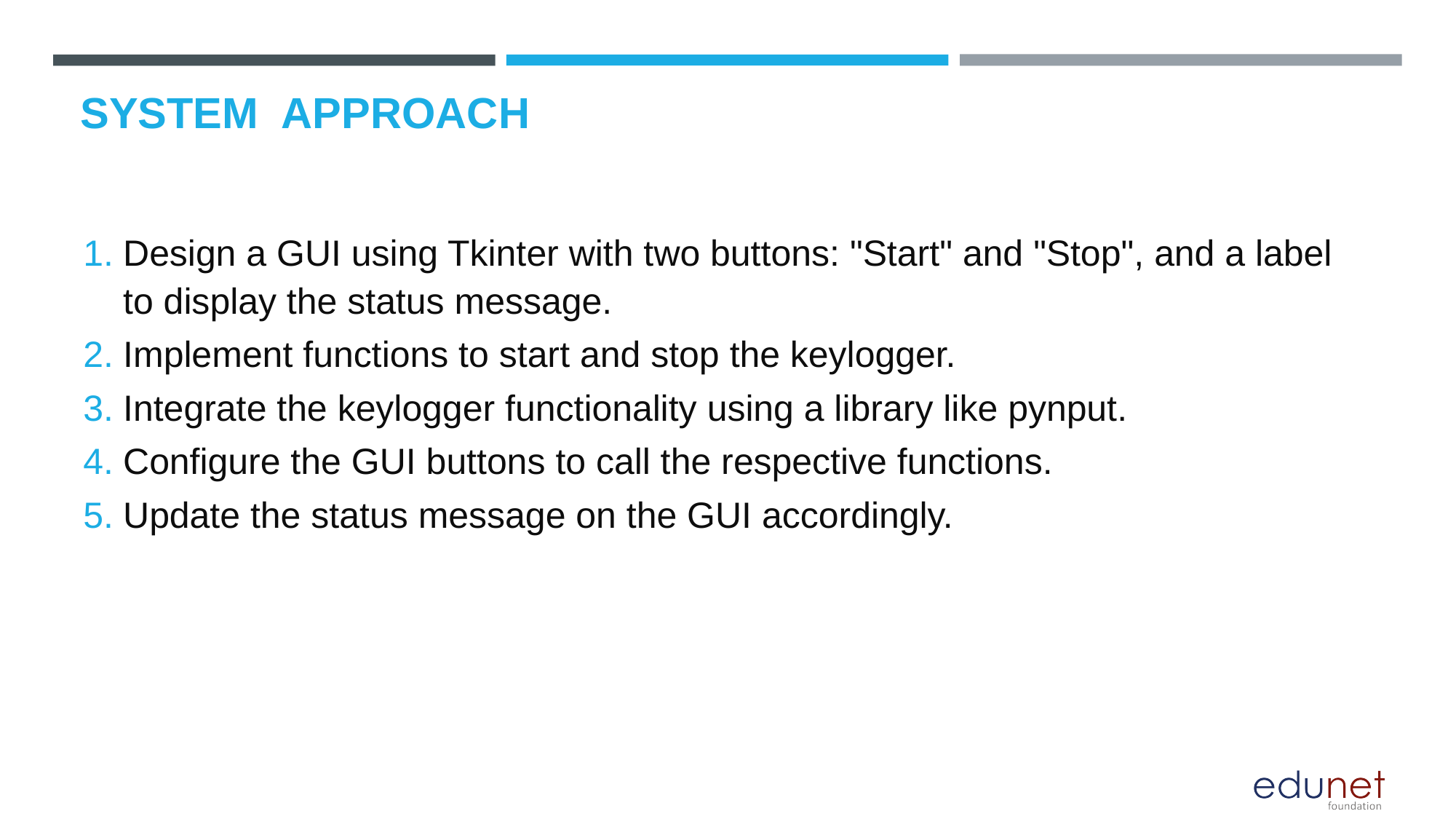

# SYSTEM  APPROACH
Design a GUI using Tkinter with two buttons: "Start" and "Stop", and a label to display the status message.
Implement functions to start and stop the keylogger.
Integrate the keylogger functionality using a library like pynput.
Configure the GUI buttons to call the respective functions.
Update the status message on the GUI accordingly.